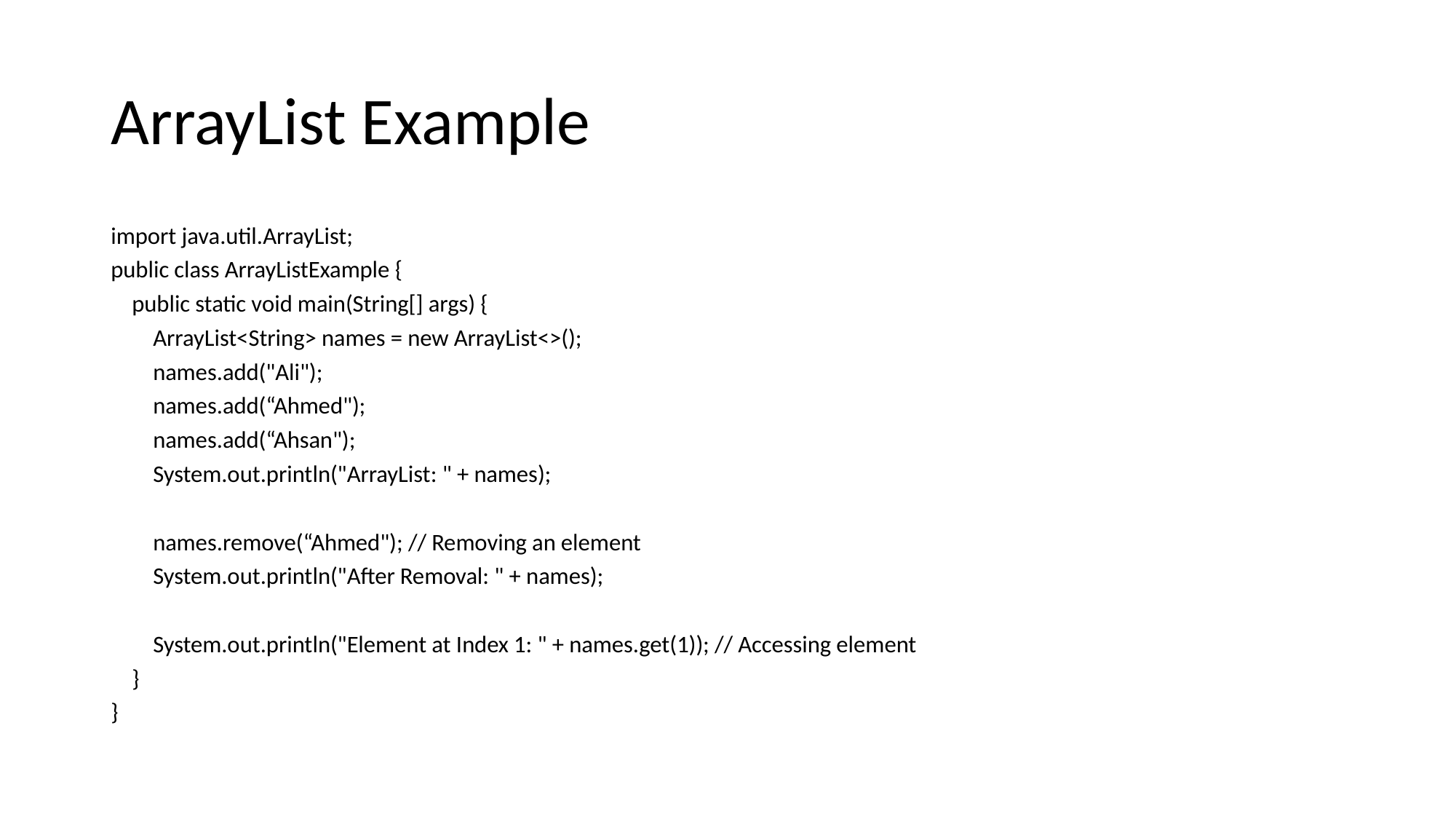

# ArrayList Example
import java.util.ArrayList;
public class ArrayListExample {
    public static void main(String[] args) {
        ArrayList<String> names = new ArrayList<>();
        names.add("Ali");
        names.add(“Ahmed");
        names.add(“Ahsan");
        System.out.println("ArrayList: " + names);

        names.remove(“Ahmed"); // Removing an element
        System.out.println("After Removal: " + names);

        System.out.println("Element at Index 1: " + names.get(1)); // Accessing element
    }
}